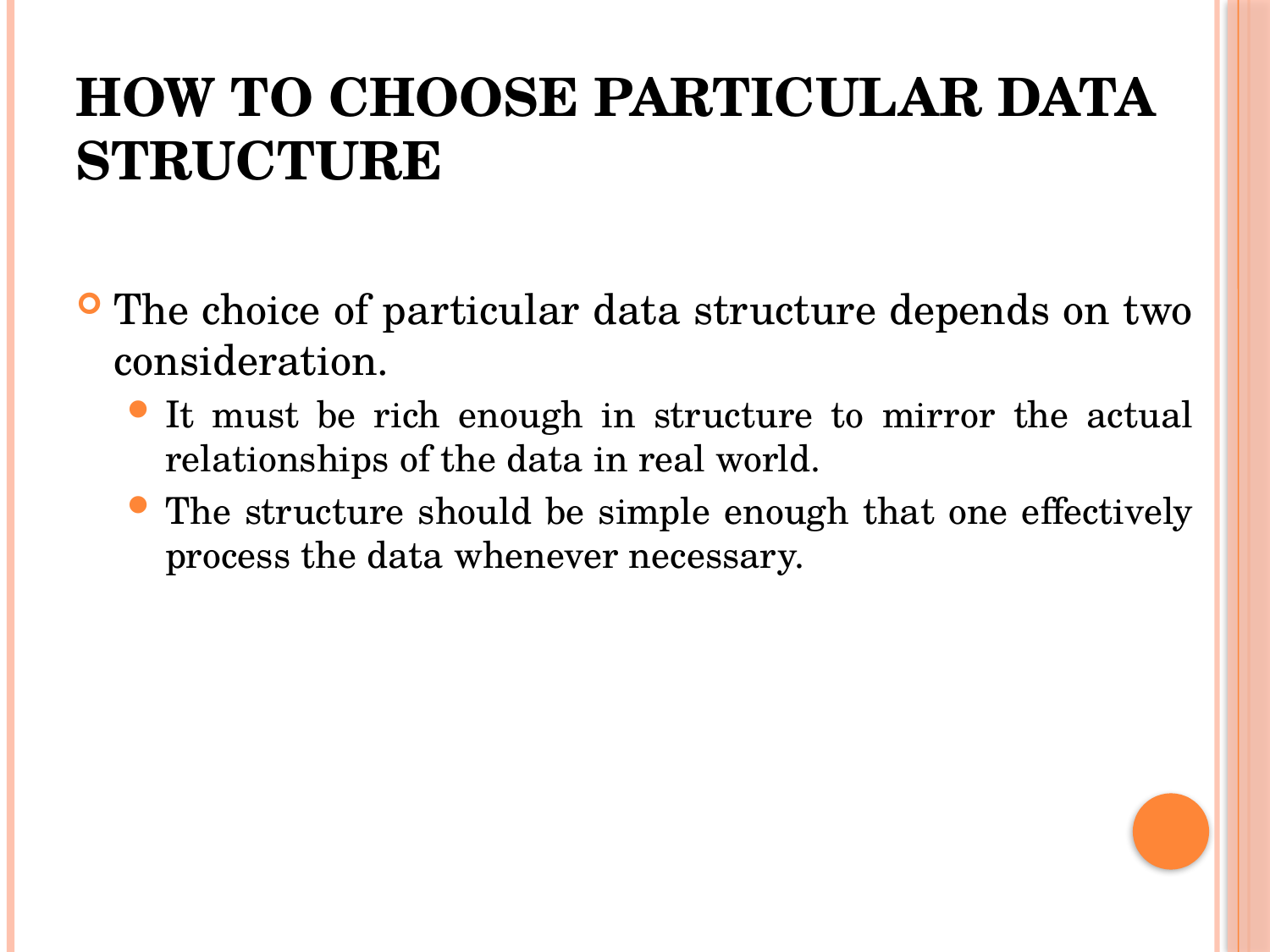

# How to Choose Particular Data Structure
The choice of particular data structure depends on two consideration.
It must be rich enough in structure to mirror the actual relationships of the data in real world.
The structure should be simple enough that one effectively process the data whenever necessary.